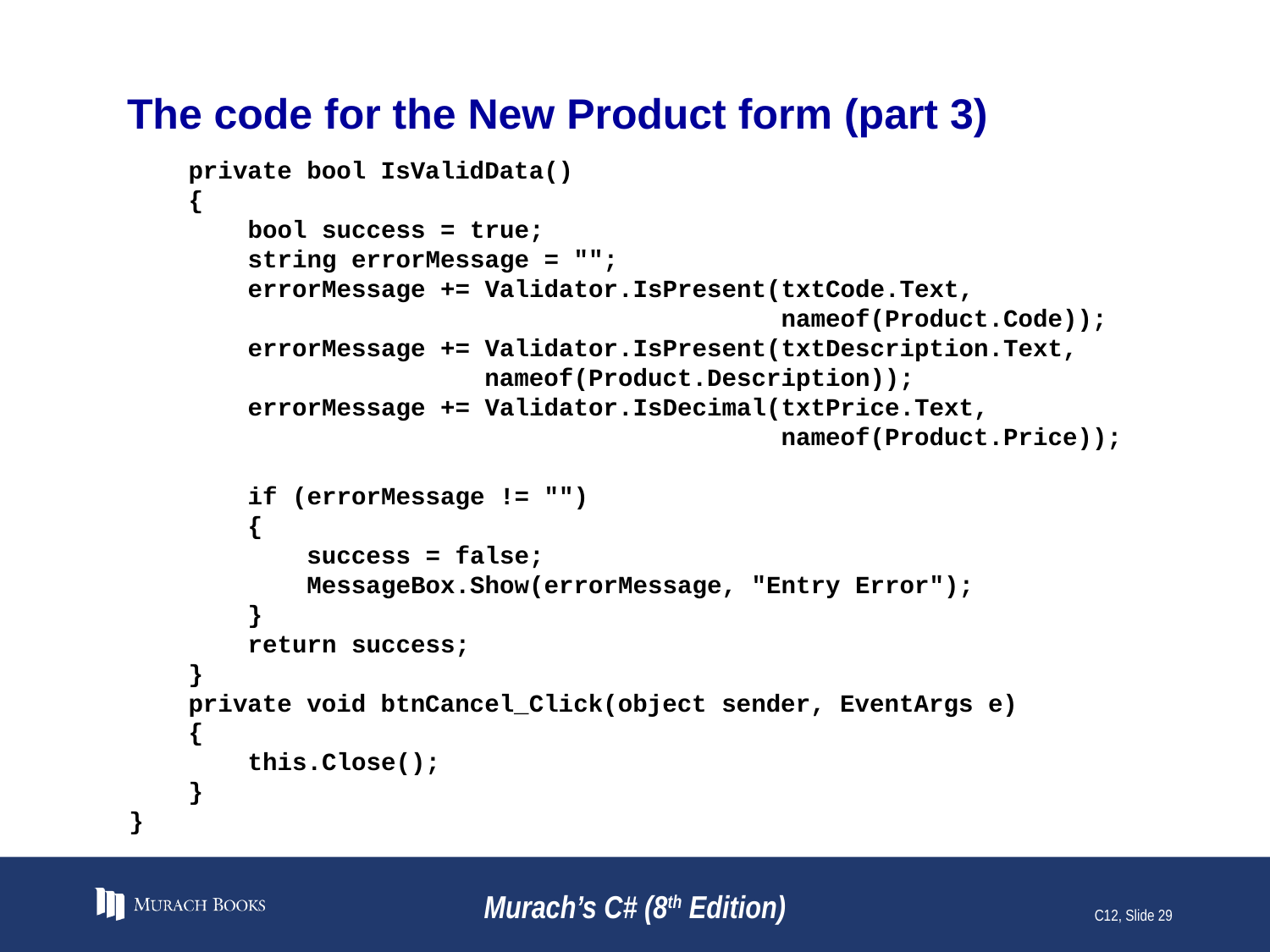

# The code for the New Product form (part 3)
    private bool IsValidData()
    {
        bool success = true;
        string errorMessage = "";
        errorMessage += Validator.IsPresent(txtCode.Text,
                                            nameof(Product.Code));
        errorMessage += Validator.IsPresent(txtDescription.Text,
                        nameof(Product.Description));
        errorMessage += Validator.IsDecimal(txtPrice.Text,
                                            nameof(Product.Price));

        if (errorMessage != "")
        {
            success = false;
            MessageBox.Show(errorMessage, "Entry Error");
        }
        return success;
    }
    private void btnCancel_Click(object sender, EventArgs e)
    {
        this.Close();
    }
}

Murach’s C# (8th Edition)

C12, Slide 29